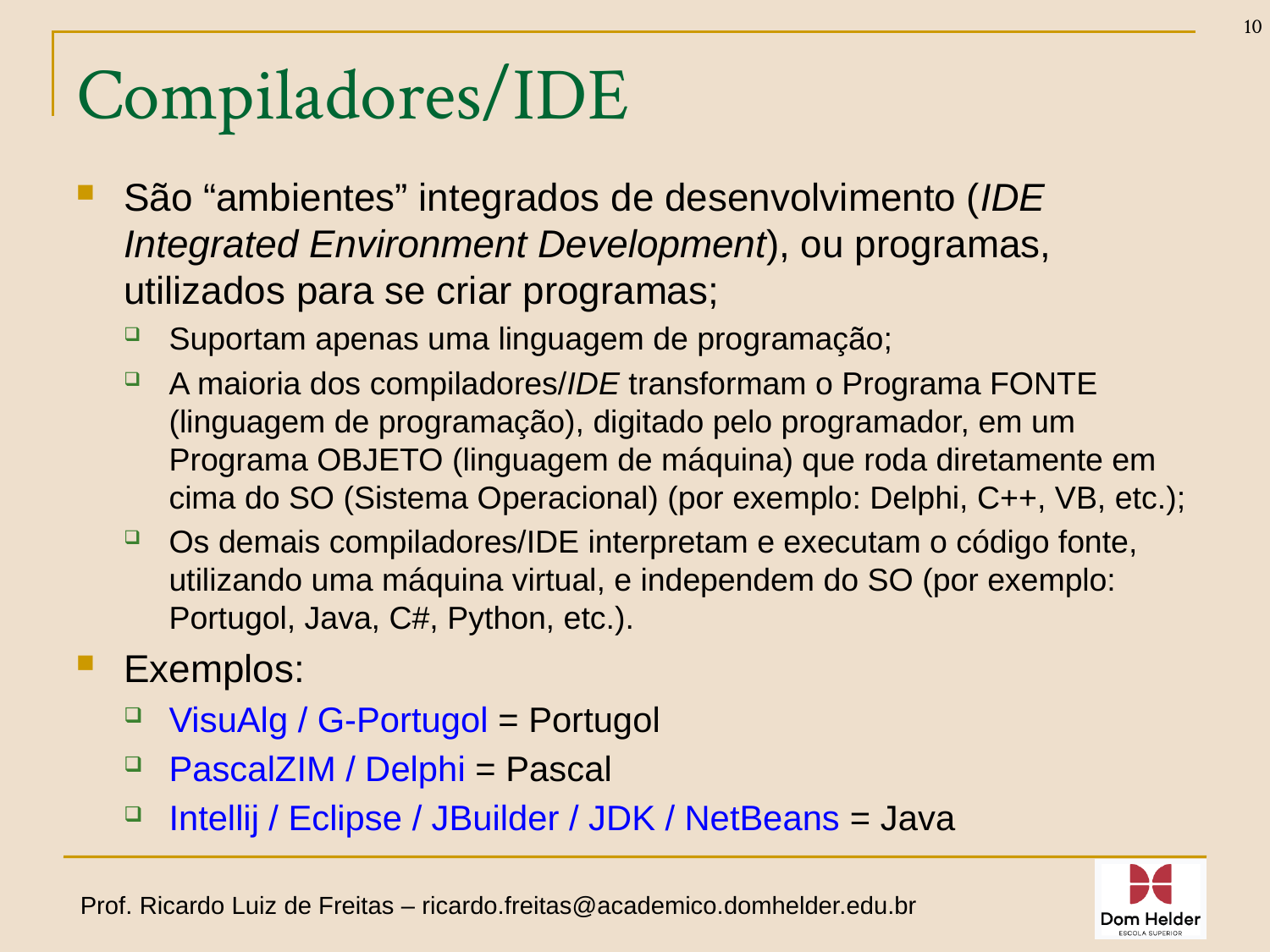

10
# Compiladores/IDE
São “ambientes” integrados de desenvolvimento (IDE Integrated Environment Development), ou programas, utilizados para se criar programas;
Suportam apenas uma linguagem de programação;
A maioria dos compiladores/IDE transformam o Programa FONTE (linguagem de programação), digitado pelo programador, em um Programa OBJETO (linguagem de máquina) que roda diretamente em cima do SO (Sistema Operacional) (por exemplo: Delphi, C++, VB, etc.);
Os demais compiladores/IDE interpretam e executam o código fonte, utilizando uma máquina virtual, e independem do SO (por exemplo: Portugol, Java, C#, Python, etc.).
Exemplos:
VisuAlg / G-Portugol = Portugol
PascalZIM / Delphi = Pascal
Intellij / Eclipse / JBuilder / JDK / NetBeans = Java